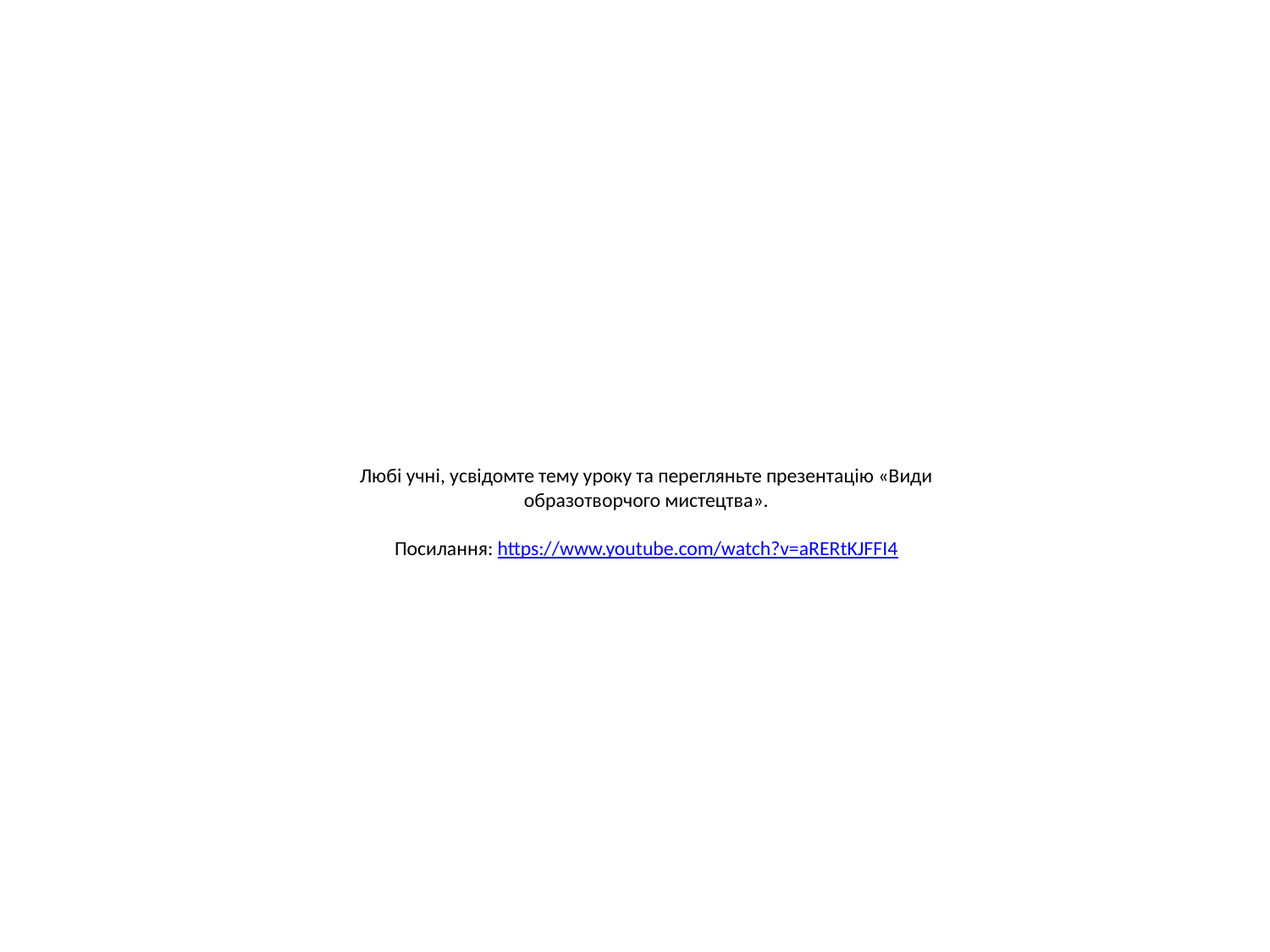

# Любі учні, усвідомте тему уроку та перегляньте презентацію «Види образотворчого мистецтва». Посилання: https://www.youtube.com/watch?v=aRERtKJFFI4